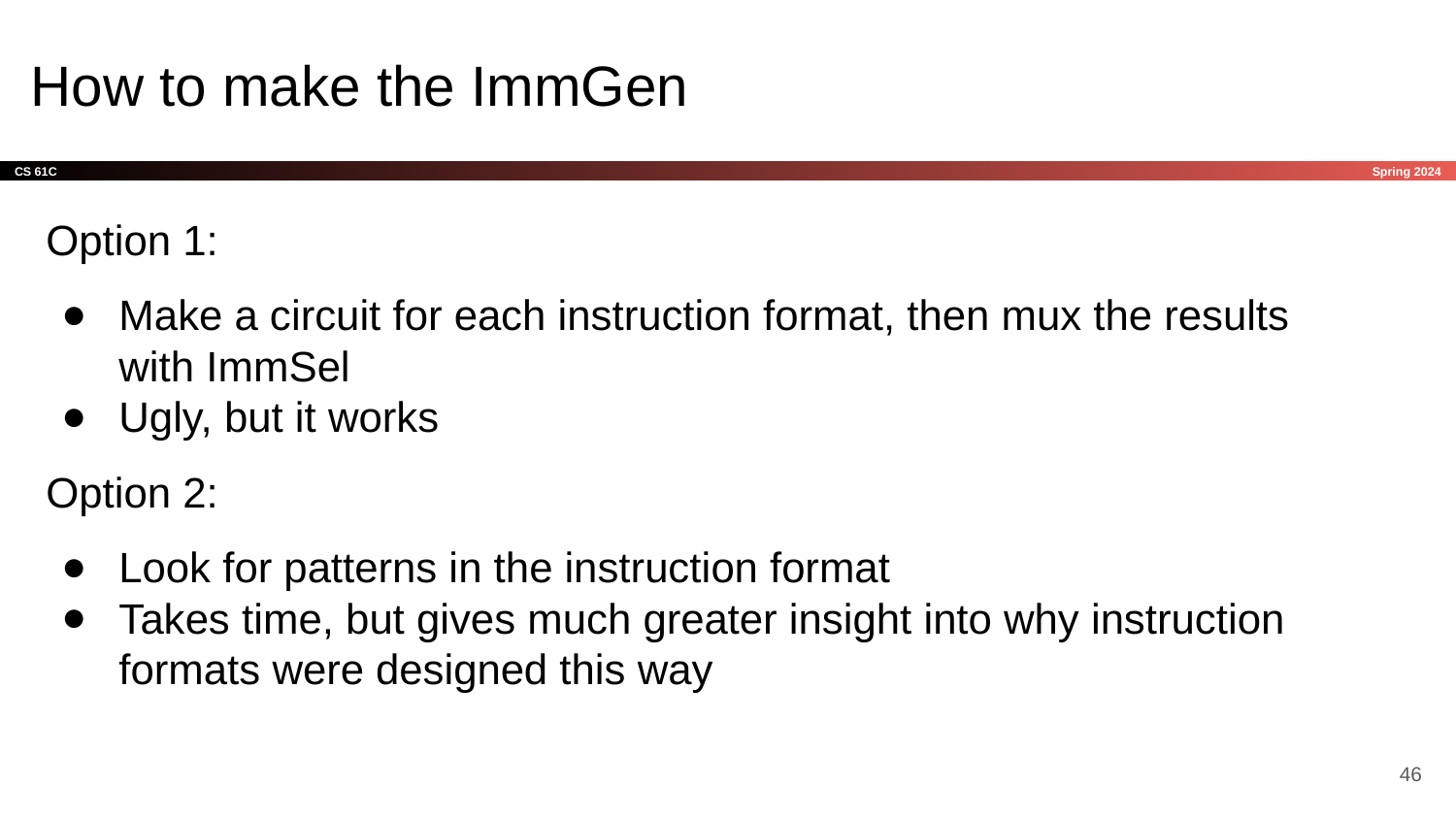

# How to make the ImmGen
Option 1:
Make a circuit for each instruction format, then mux the results with ImmSel
Ugly, but it works
Option 2:
Look for patterns in the instruction format
Takes time, but gives much greater insight into why instruction formats were designed this way
46